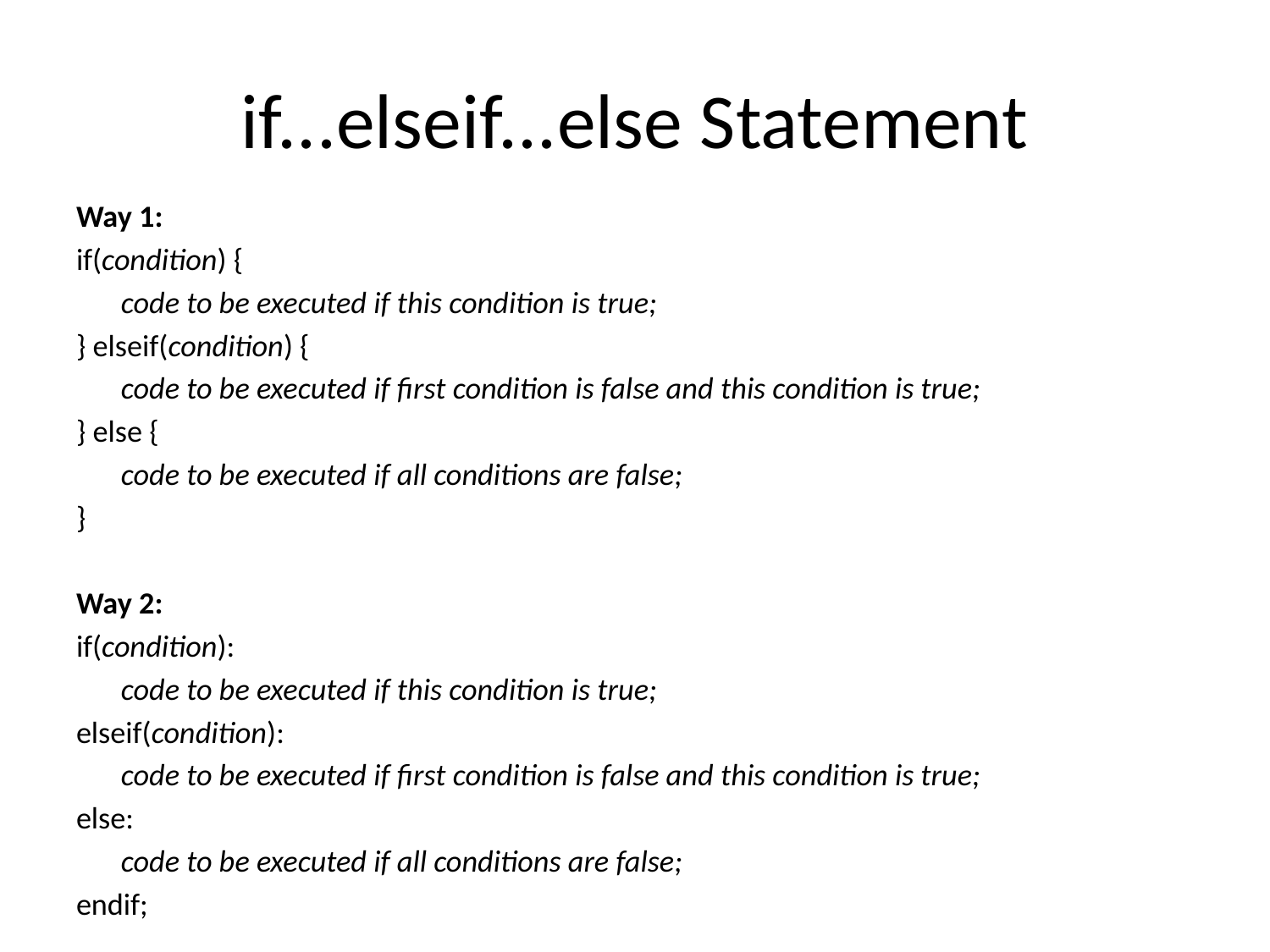

# if...elseif...else Statement
Way 1:
if(condition) {
	code to be executed if this condition is true;
} elseif(condition) {
	code to be executed if first condition is false and this condition is true;
} else {
	code to be executed if all conditions are false;
}

Way 2:
if(condition):
	code to be executed if this condition is true;
elseif(condition):
	code to be executed if first condition is false and this condition is true;
else:
	code to be executed if all conditions are false;
endif;